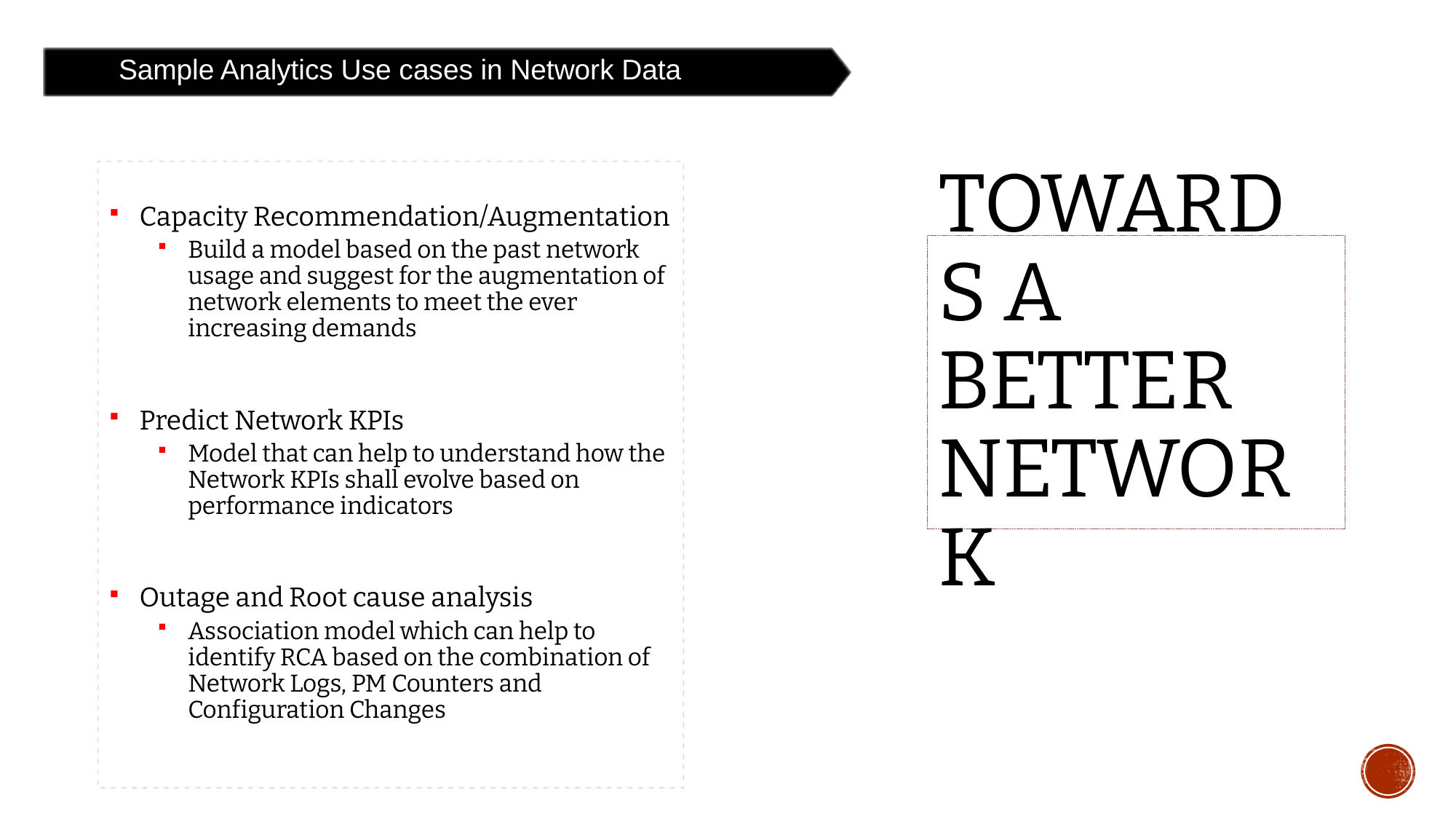

Sample Analytics Use cases in Network Data

Capacity Recommendation/Augmentation
Build a model based on the past network usage and suggest for the augmentation of network elements to meet the ever increasing demands

Predict Network KPIs
Model that can help to understand how the Network KPIs shall evolve based on performance indicators

Outage and Root cause analysis
Association model which can help to identify RCA based on the combination of Network Logs, PM Counters and Configuration Changes

# Towards a Better Network